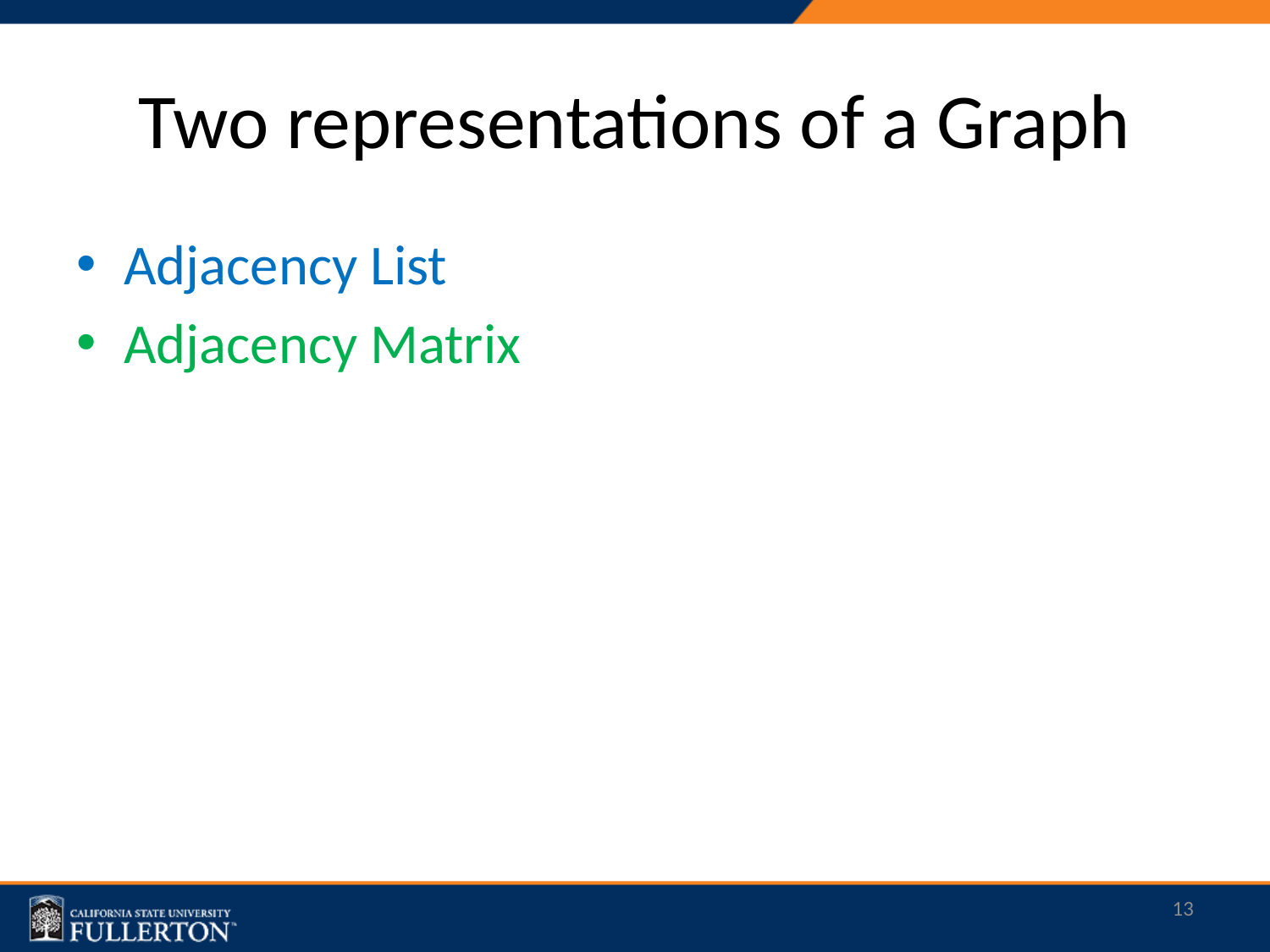

# Two representations of a Graph
Adjacency List
Adjacency Matrix
13